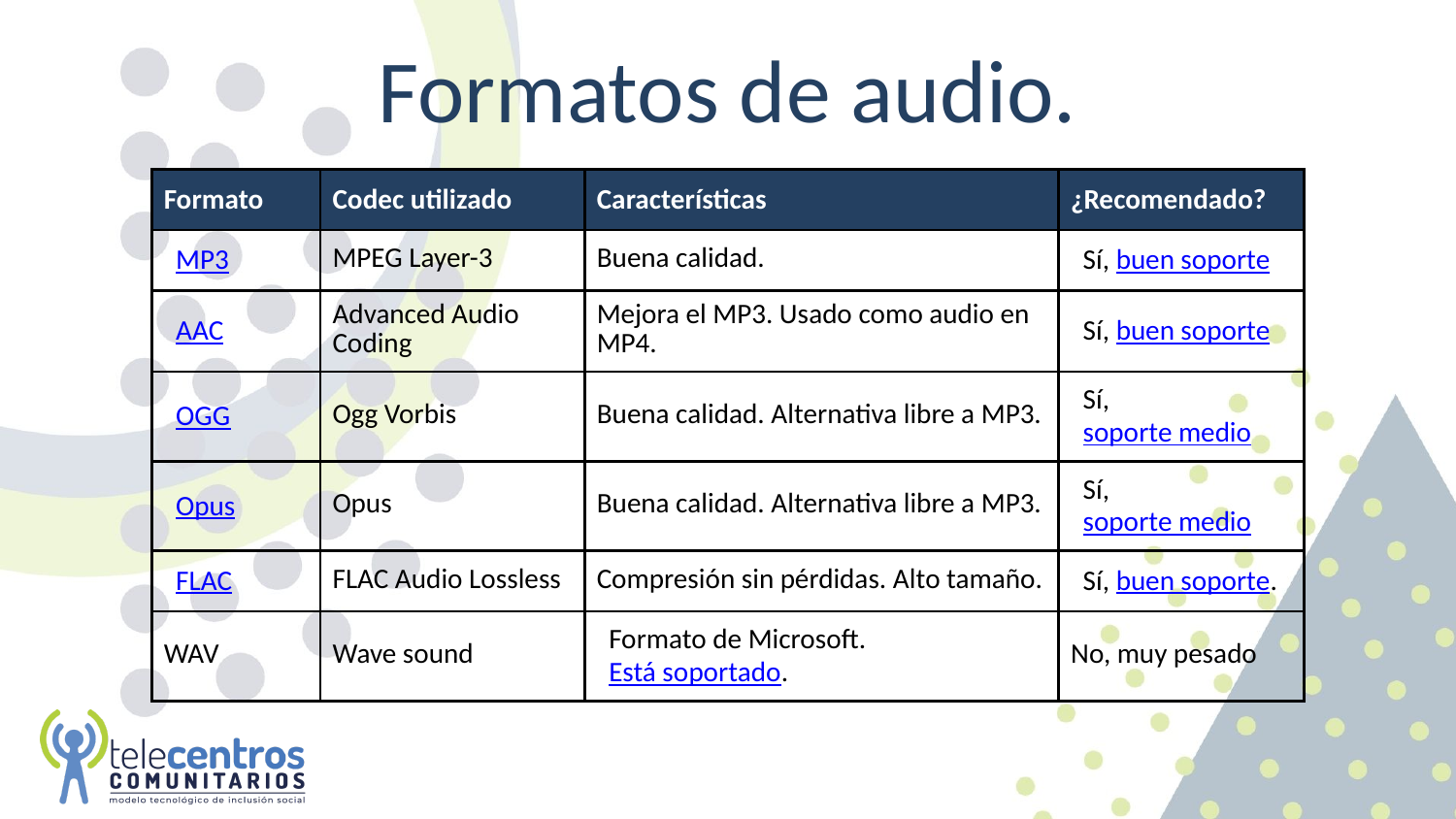

# Formatos de audio.
| Formato | Codec utilizado | Características | ¿Recomendado? |
| --- | --- | --- | --- |
| MP3 | MPEG Layer-3 | Buena calidad. | Sí, buen soporte |
| AAC | Advanced Audio Coding | Mejora el MP3. Usado como audio en MP4. | Sí, buen soporte |
| OGG | Ogg Vorbis | Buena calidad. Alternativa libre a MP3. | Sí, soporte medio |
| Opus | Opus | Buena calidad. Alternativa libre a MP3. | Sí, soporte medio |
| FLAC | FLAC Audio Lossless | Compresión sin pérdidas. Alto tamaño. | Sí, buen soporte. |
| WAV | Wave sound | Formato de Microsoft. Está soportado. | No, muy pesado |